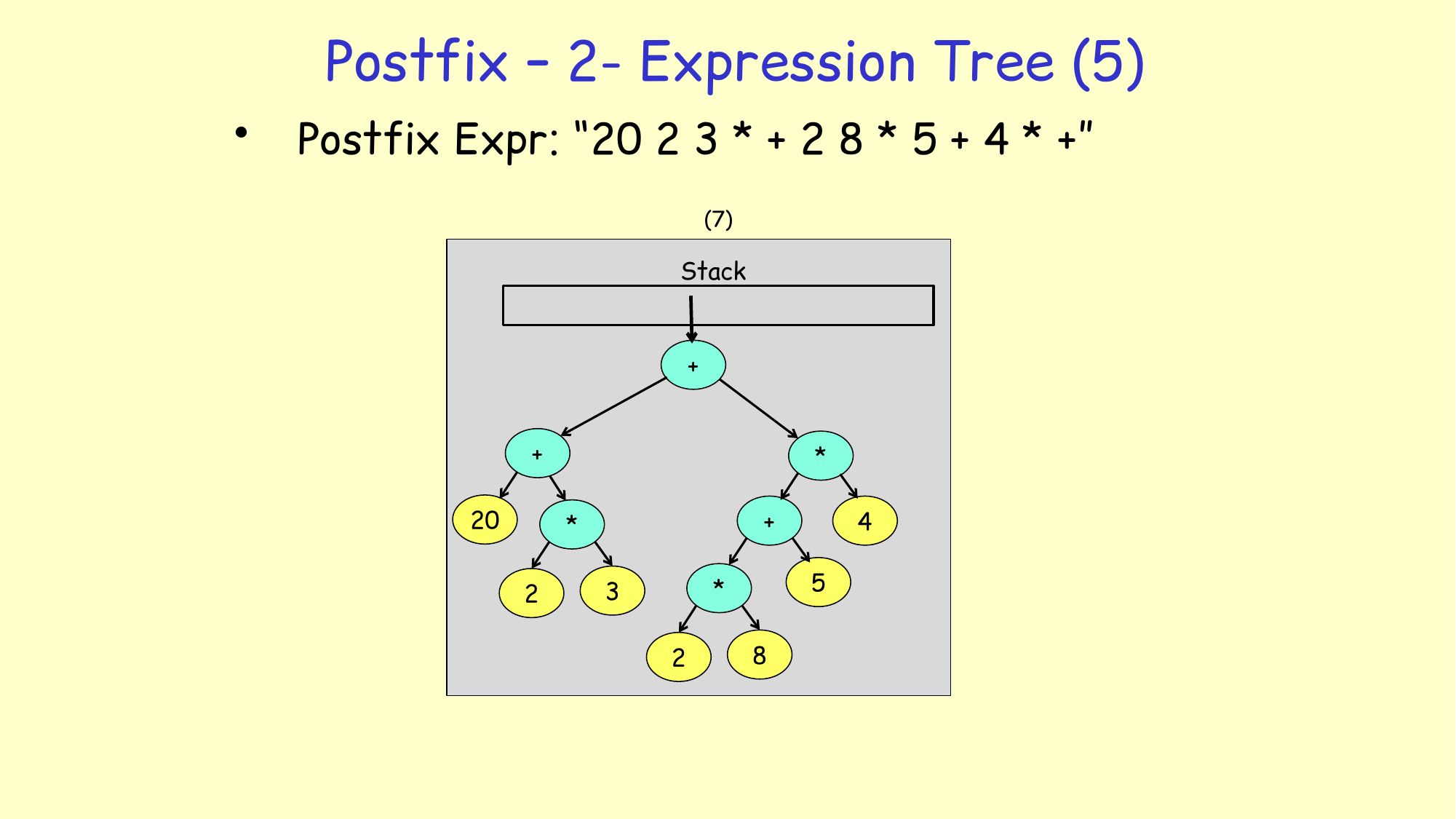

# Postfix – 2- Expression Tree (5)
Postfix Expr: “20 2 3 * + 2 8 * 5 + 4 * +”
(7)

Stack

+
+
*
20
+
4
*
5
*
3
2
8
2